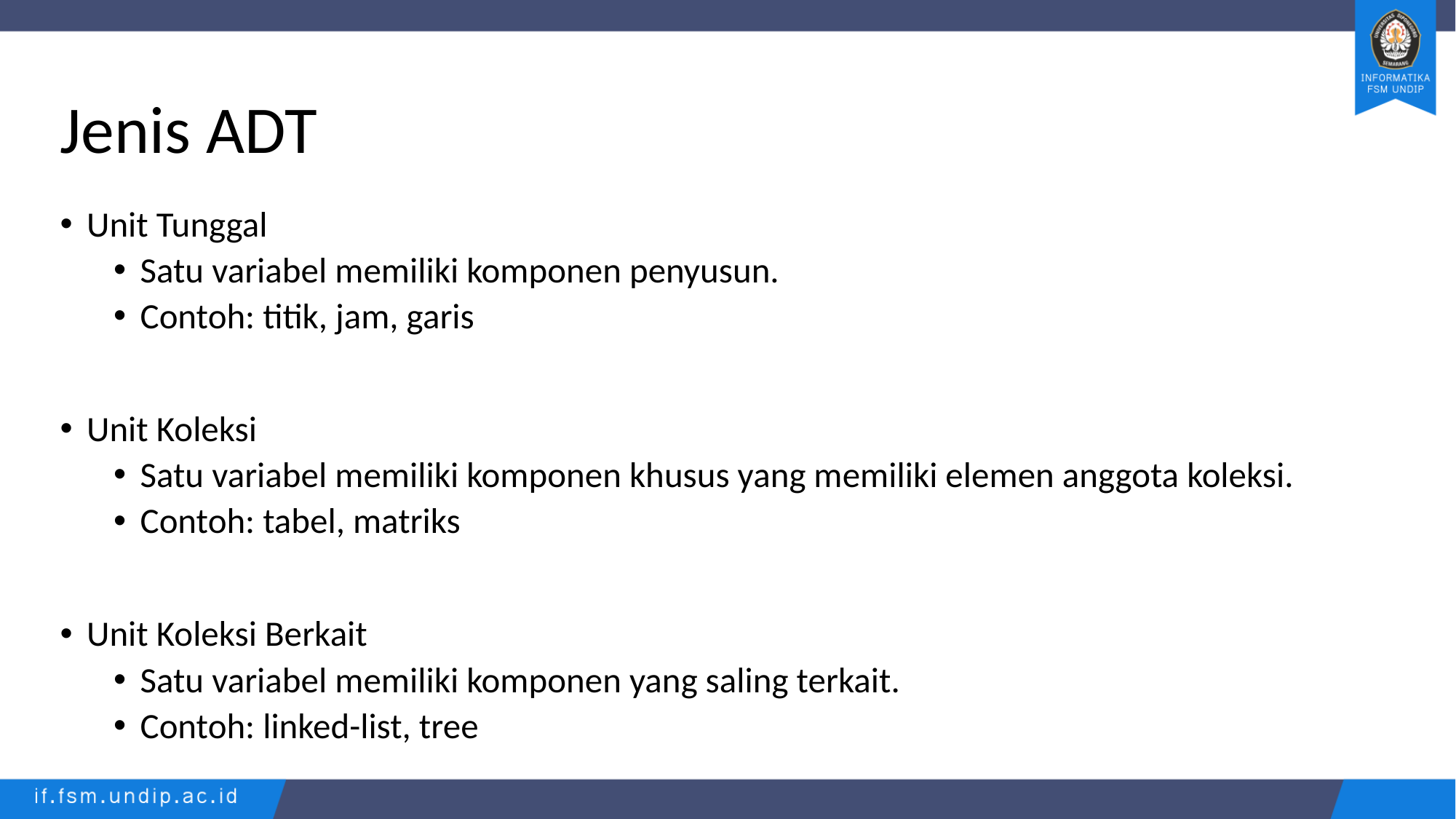

# Jenis ADT
Unit Tunggal
Satu variabel memiliki komponen penyusun.
Contoh: titik, jam, garis

Unit Koleksi
Satu variabel memiliki komponen khusus yang memiliki elemen anggota koleksi.
Contoh: tabel, matriks

Unit Koleksi Berkait
Satu variabel memiliki komponen yang saling terkait.
Contoh: linked-list, tree